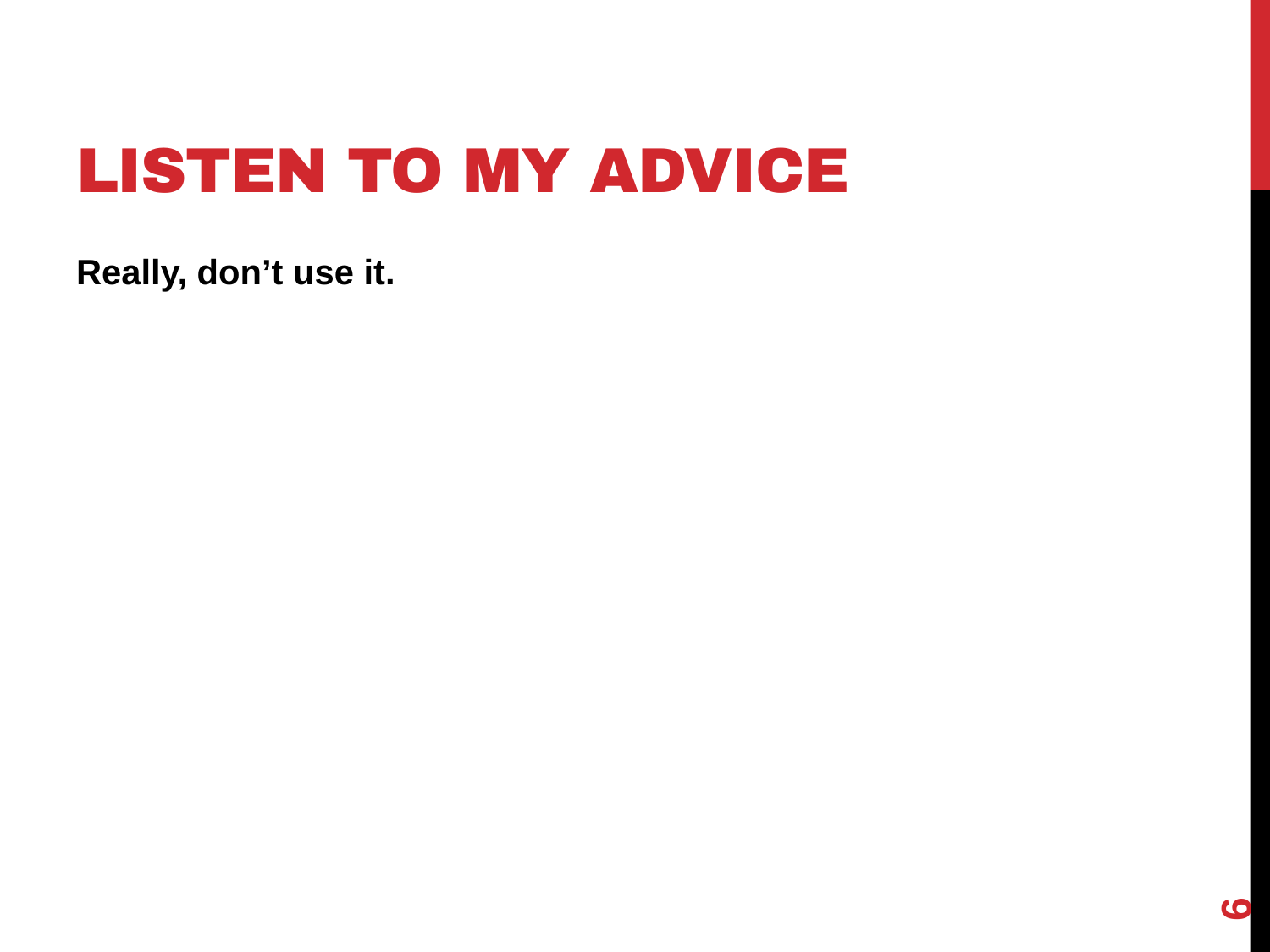

# Listen to my advice
Really, don’t use it.
6